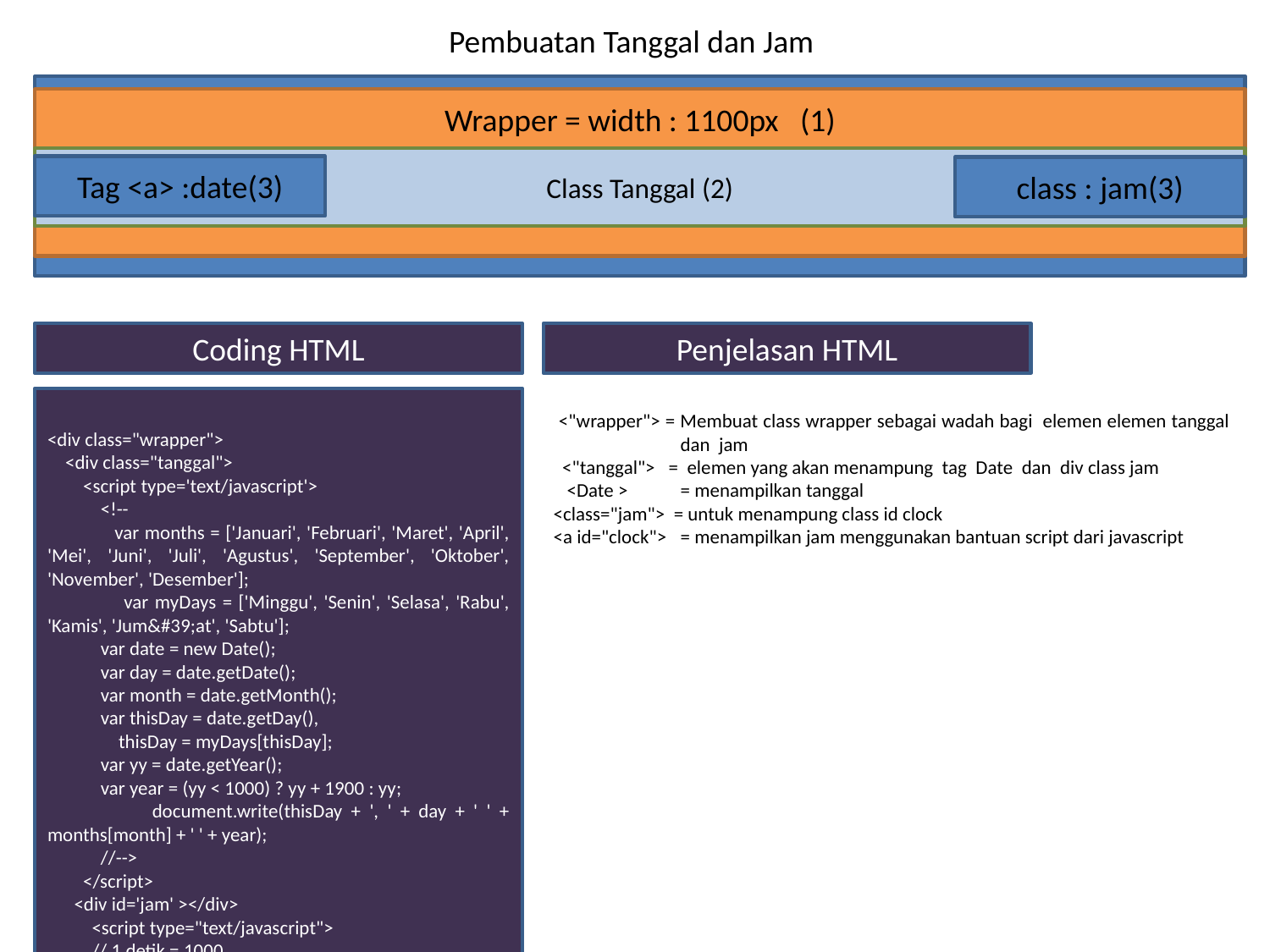

Pembuatan Tanggal dan Jam

Wrapper = width : 1100px   (1)
Class Tanggal (2)
Wrapper = width : 1100px
Tag <a> :date(3)
class : jam(3)
Coding HTML
Penjelasan HTML
 <"wrapper"> = Membuat class wrapper sebagai wadah bagi  elemen elemen tanggal 	dan  jam
  <"tanggal">   =  elemen yang akan menampung  tag  Date  dan  div class jam
   <Date >	= menampilkan tanggal
<class="jam">  = untuk menampung class id clock
<a id="clock">	= menampilkan jam menggunakan bantuan script dari javascript
<div class="wrapper">
    <div class="tanggal">
        <script type='text/javascript'>
            <!--
            var months = ['Januari', 'Februari', 'Maret', 'April', 'Mei', 'Juni', 'Juli', 'Agustus', 'September', 'Oktober', 'November', 'Desember'];
            var myDays = ['Minggu', 'Senin', 'Selasa', 'Rabu', 'Kamis', 'Jum&#39;at', 'Sabtu'];
            var date = new Date();
            var day = date.getDate();
            var month = date.getMonth();
            var thisDay = date.getDay(),
                thisDay = myDays[thisDay];
            var yy = date.getYear();
            var year = (yy < 1000) ? yy + 1900 : yy;
            document.write(thisDay + ', ' + day + ' ' + months[month] + ' ' + year);
            //-->
        </script>
      <div id='jam' ></div>
          <script type="text/javascript">
          // 1 detik = 1000
          window.setTimeout("waktu()",1000);
          function waktu() {
          var tanggal = new Date();
          setTimeout("waktu()",1000);
          document.getElementById("jam").innerHTML = tanggal.getHours()+":"+tanggal.getMinutes()+":"+tanggal.getSeconds();
          }
          </script>
    </div>
  </div>
Coding CSS
Penjelasan CSS

.jam
{
	float: right
	margin-top: 5px;
	margin-bottom: 7px;
}
#clock {
	font-size: 13px;
	font-family: 'Quicksand';
	font-weight: bold;
	border: 1px solid #000;
	text-decoration: none;
	padding: 4px 10px 4px 10px;
	border-radius: 10px;
}

.tanggal
{
	float: left;
	width: 100%;
	margin-top: 1px;
	margin-bottom: -5px;
	font-size: 13px;

}
.tanggal a {
  font-family: 'Quicksand';
  font-weight: bold;
}

Tag Jam  :
Float =  right ==============> mengatur letak tag jam di sebelah kanan
Margin top = 5px ==========> jarak 5 piksel utuk batas sebelah atas
Margin bottom = 7px ======>  jarak 5 piksel utuk batas sebelah bawah

Tag #clock :
Font size = 13 px = ===========> ukuran font dari tag clock sebesar 13 piksel
Font family = Quiksand =======> jenis font yang digunakan adalah quicksand
Font weight = bold ============> ketebalan font bold / tebal
Border= 1px solid #000 ======> memberi bingkai pada tag #clock dgn ukuran 1piksel  		solid/ padat seperti garis  dengan warna hitam
text-decoration: none  ======>  tidak  memberikan garis pada teks  #clock

 Tag tanggal :
Float =  left ==============> mengatur  semua  elemen letak tag  tanggal  di sebelah 		kiri
Width =100% ==============> ukuran lebar  tag tanggal menyesuakain dgn tag 		    wrapper jika Cuma 50%  maka tag taggall akan 		    setengah dari tag wrapper
Margin top = 1px ==========> jarak 1 piksel utuk batas sebelah atas
Margin bottom = -5px ======>  jarak -5 piksel utuk batas sebelah bawah
Font size = 13 px = ===========> ukuran font dari tag clock sebesar 13 piksel

Tag Tanggal a :
Font family = Quiksand =======> jenis font yang digunakan adalah quicksand
Font weight = bold ============> ketebalan font  tag tanggal a bold / tebal